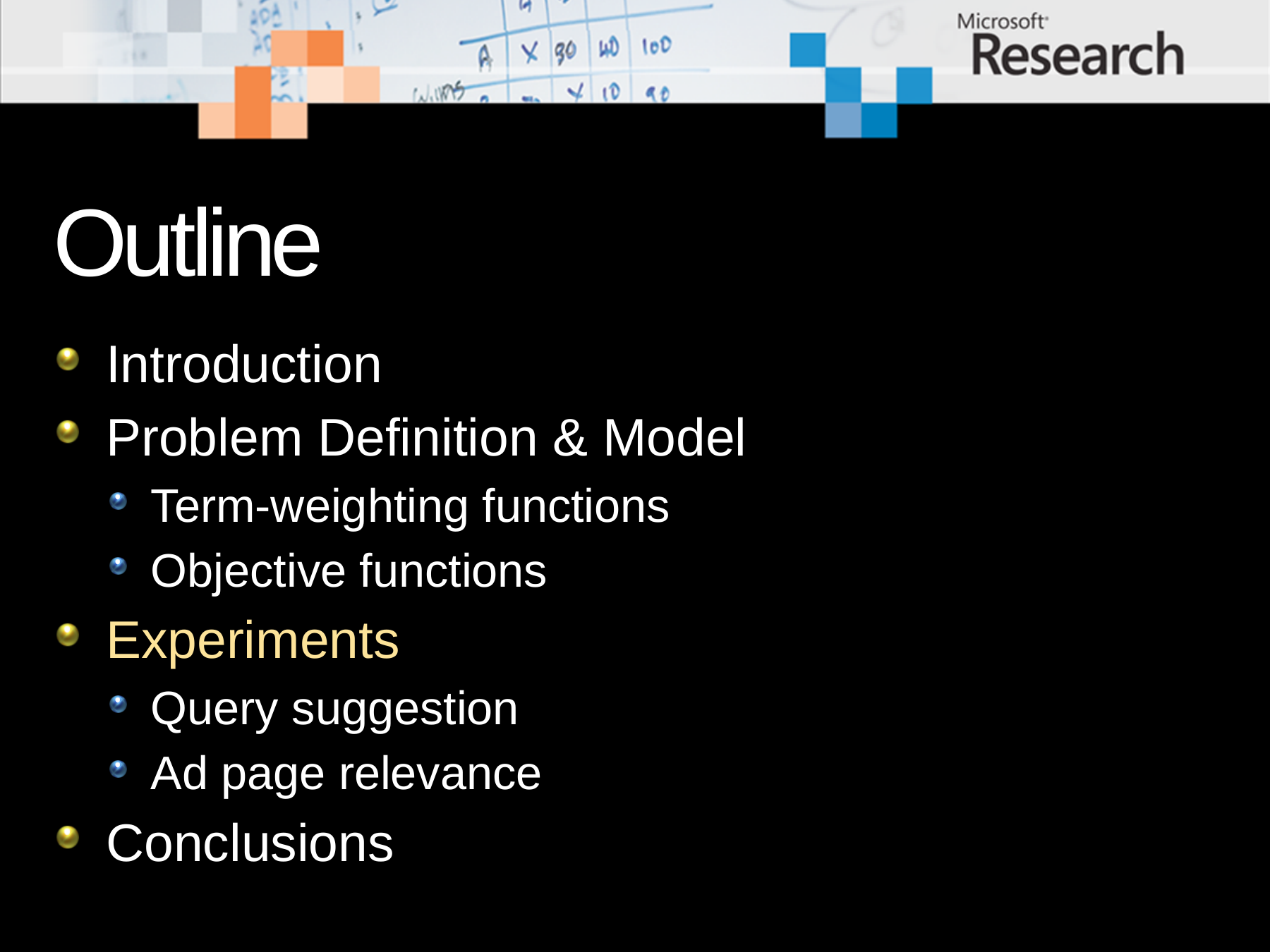

# Outline
Introduction
Problem Definition & Model
Term-weighting functions
Objective functions
Experiments
Query suggestion
Ad page relevance
Conclusions